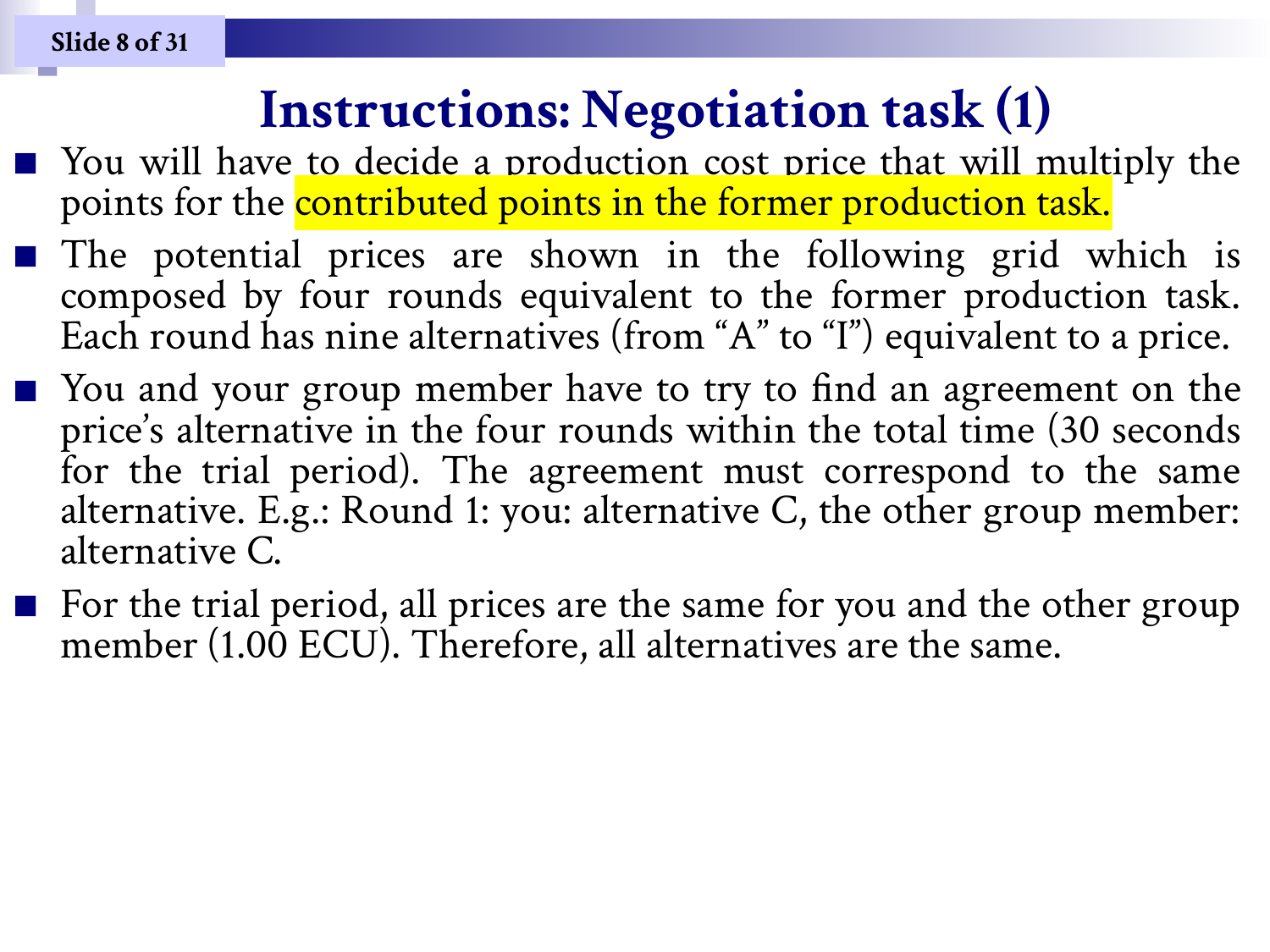

# Instructions: Negotiation task (1)

You will have to decide a production cost price that will multiply the points for the contributed points in the former production task.
The potential prices are shown in the following grid which is composed by four rounds equivalent to the former production task. Each round has nine alternatives (from “A” to “I”) equivalent to a price.
You and your group member have to try to find an agreement on the price’s alternative in the four rounds within the total time (30 seconds for the trial period). The agreement must correspond to the same alternative. E.g.: Round 1: you: alternative C, the other group member: alternative C.
For the trial period, all prices are the same for you and the other group member (1.00 ECU). Therefore, all alternatives are the same.